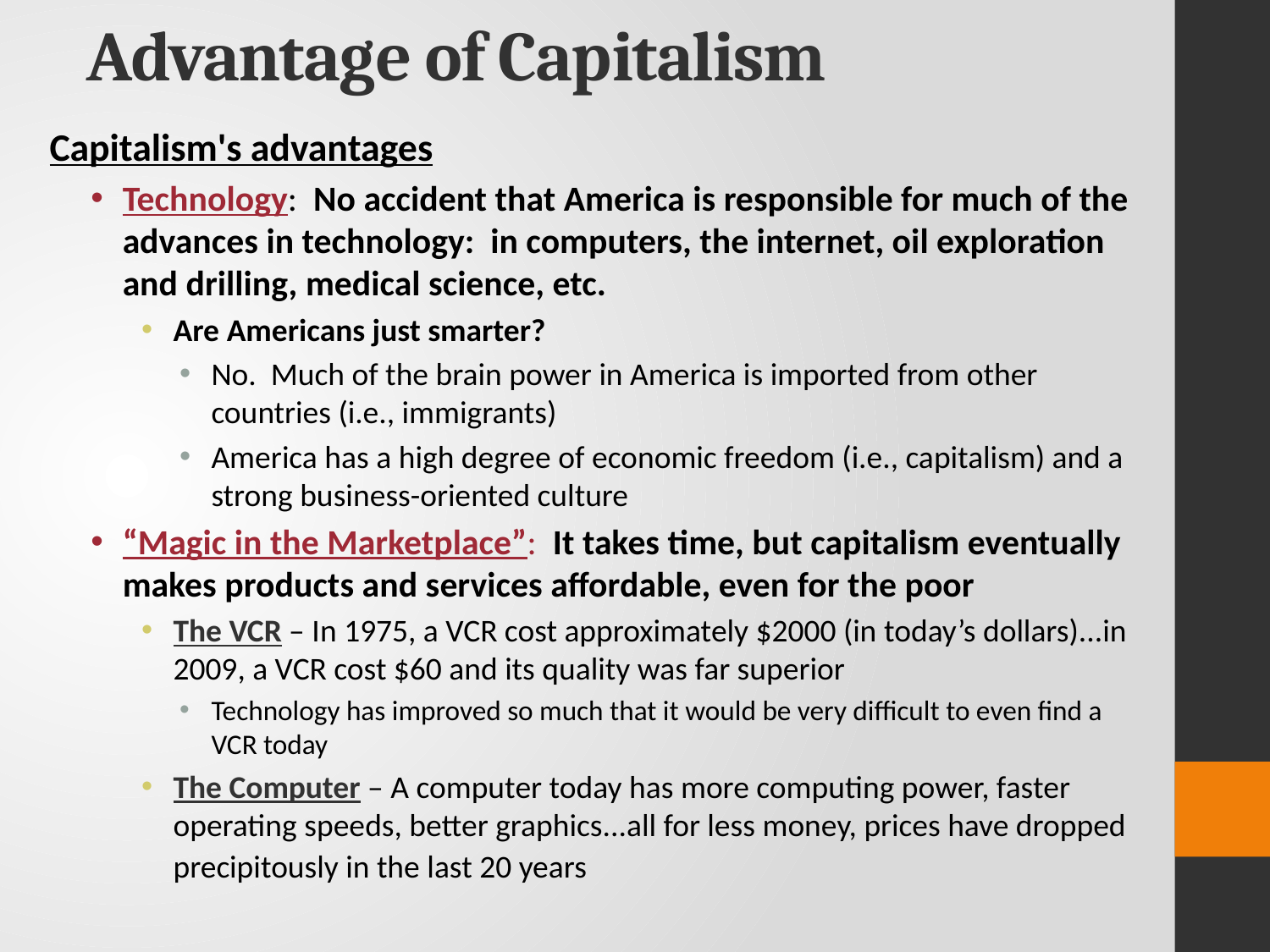

# Advantage of Capitalism
Capitalism's advantages
Technology:  No accident that America is responsible for much of the advances in technology:  in computers, the internet, oil exploration and drilling, medical science, etc.
Are Americans just smarter?
No.  Much of the brain power in America is imported from other countries (i.e., immigrants)
America has a high degree of economic freedom (i.e., capitalism) and a strong business-oriented culture
“Magic in the Marketplace”:  It takes time, but capitalism eventually makes products and services affordable, even for the poor
The VCR – In 1975, a VCR cost approximately $2000 (in today’s dollars)...in 2009, a VCR cost $60 and its quality was far superior
Technology has improved so much that it would be very difficult to even find a VCR today
The Computer – A computer today has more computing power, faster operating speeds, better graphics...all for less money, prices have dropped precipitously in the last 20 years